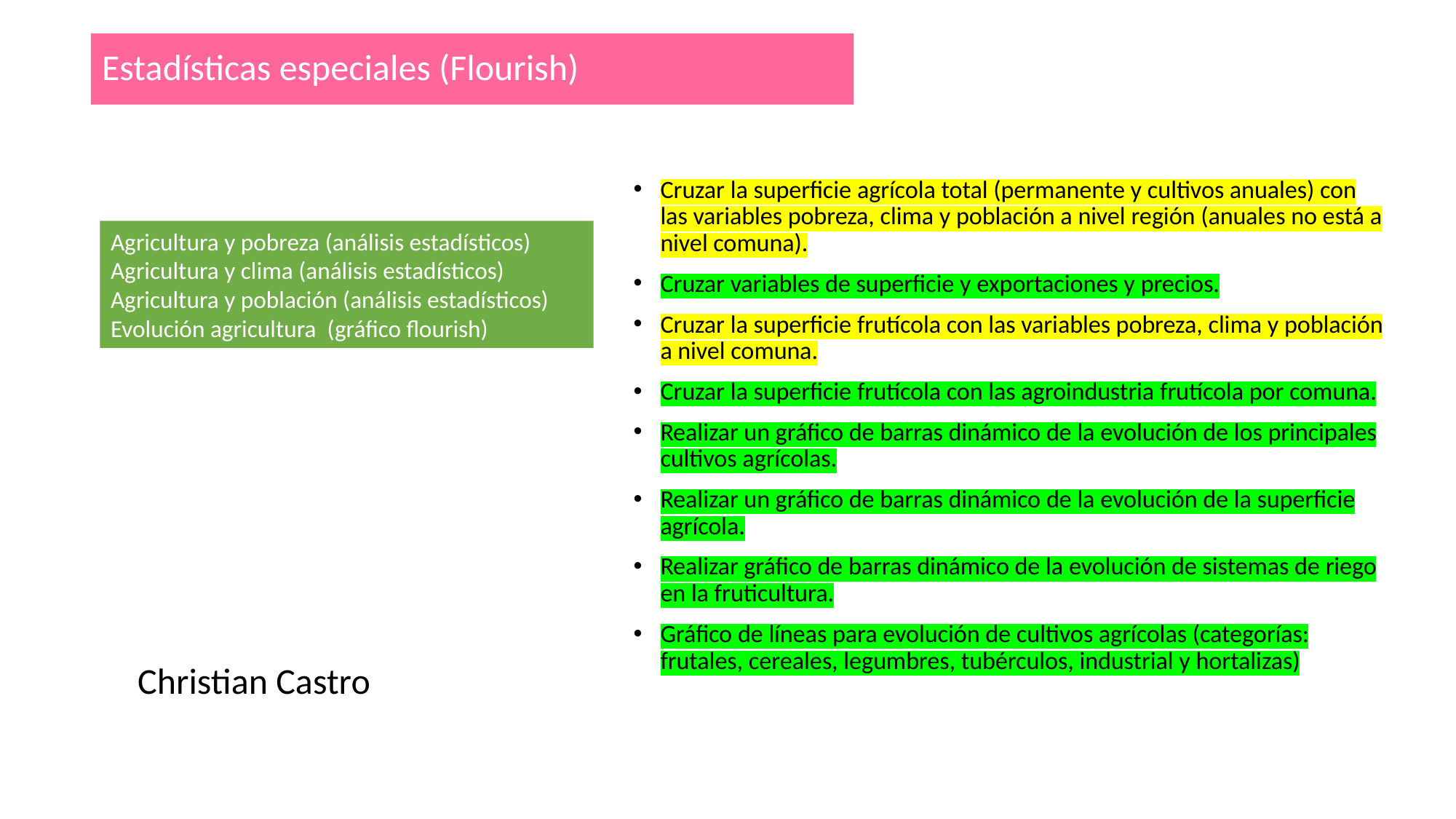

Estadísticas especiales (Flourish)
Cruzar la superficie agrícola total (permanente y cultivos anuales) con las variables pobreza, clima y población a nivel región (anuales no está a nivel comuna).
Cruzar variables de superficie y exportaciones y precios.
Cruzar la superficie frutícola con las variables pobreza, clima y población a nivel comuna.
Cruzar la superficie frutícola con las agroindustria frutícola por comuna.
Realizar un gráfico de barras dinámico de la evolución de los principales cultivos agrícolas.
Realizar un gráfico de barras dinámico de la evolución de la superficie agrícola.
Realizar gráfico de barras dinámico de la evolución de sistemas de riego en la fruticultura.
Gráfico de líneas para evolución de cultivos agrícolas (categorías: frutales, cereales, legumbres, tubérculos, industrial y hortalizas)

Agricultura y pobreza (análisis estadísticos)
Agricultura y clima (análisis estadísticos)
Agricultura y población (análisis estadísticos)
Evolución agricultura  (gráfico flourish)
# Christian Castro